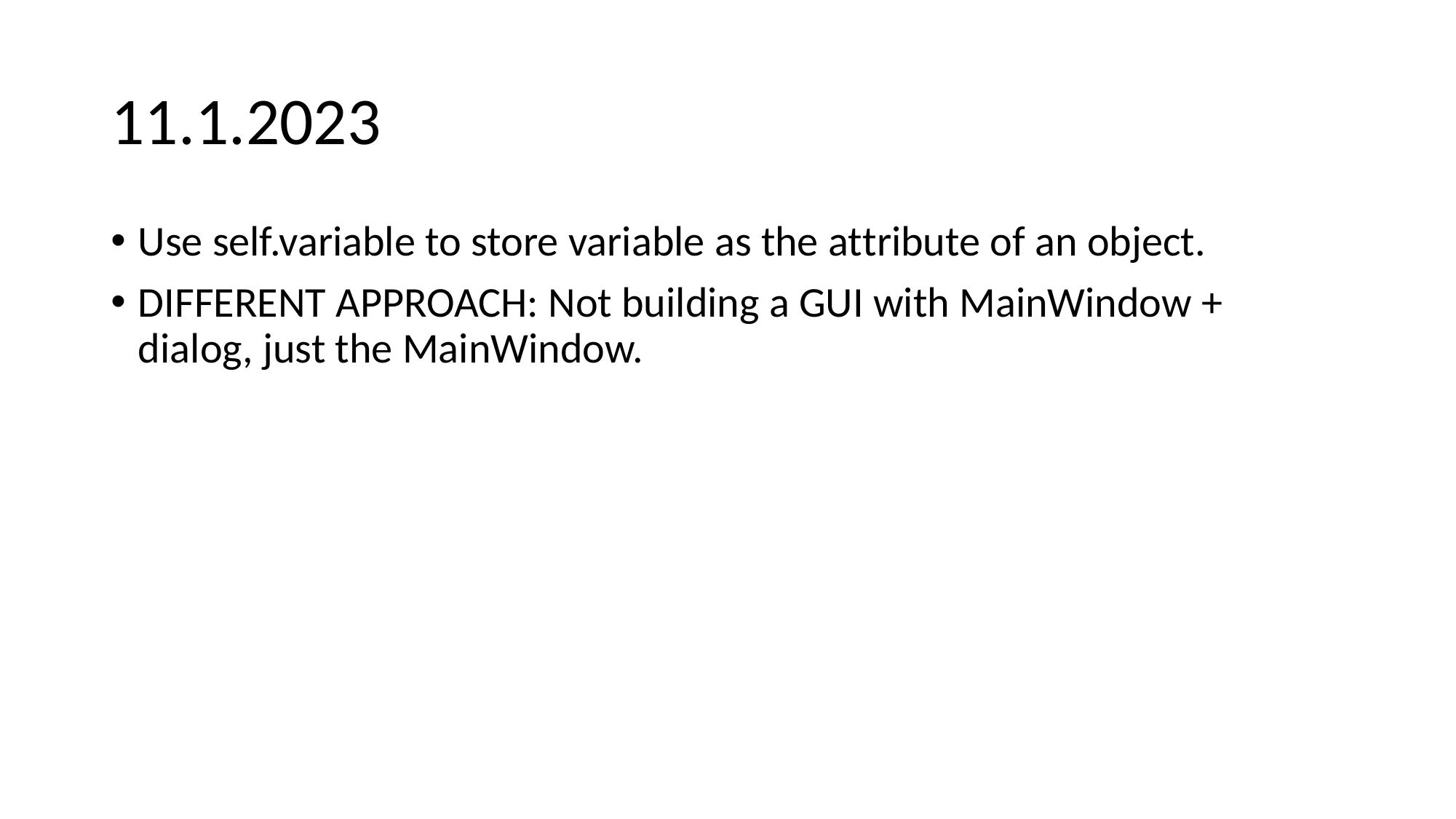

# 11.1.2023
Use self.variable to store variable as the attribute of an object.
DIFFERENT APPROACH: Not building a GUI with MainWindow + dialog, just the MainWindow.